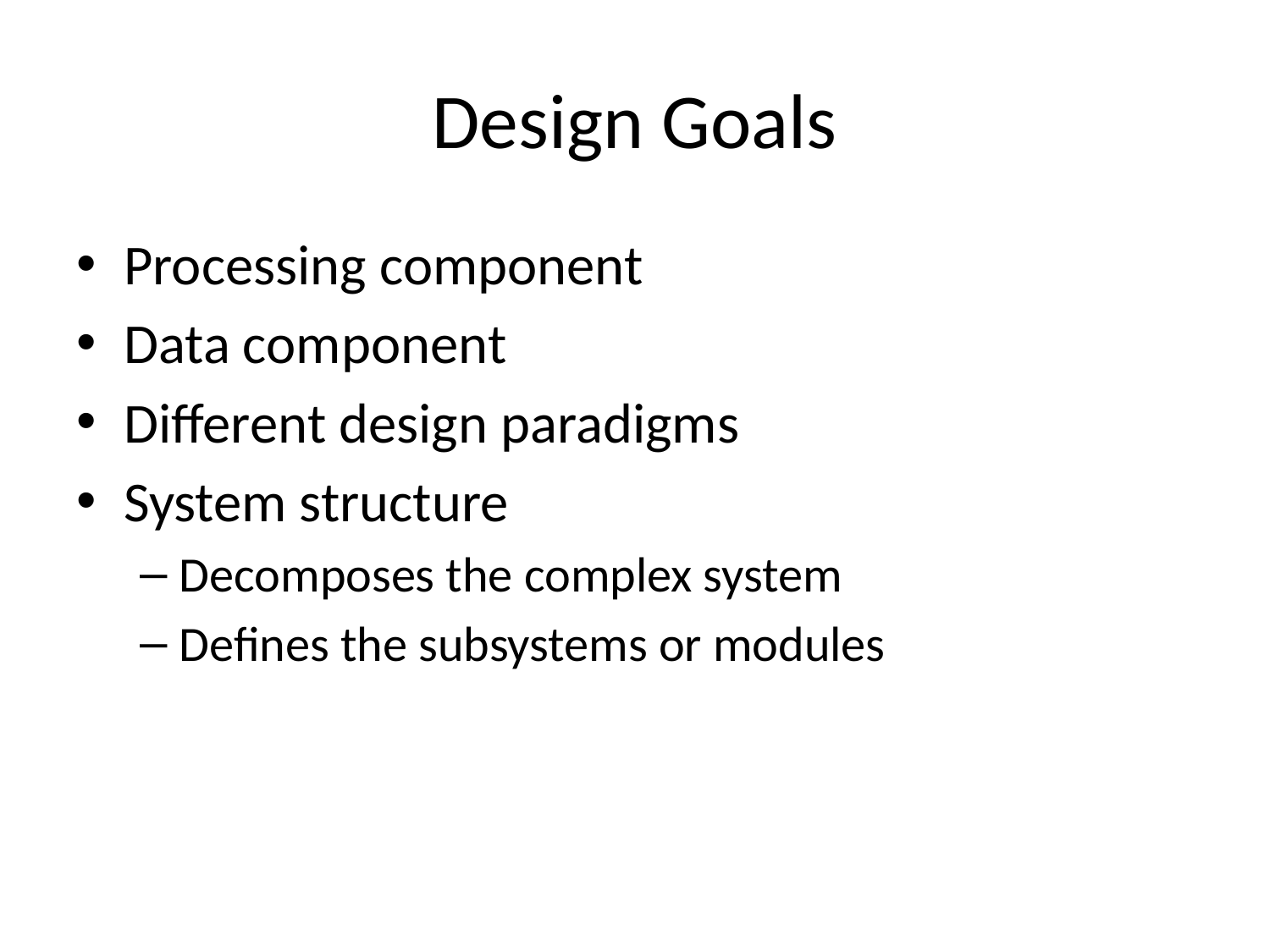

# Design Goals
Processing component
Data component
Different design paradigms
System structure
Decomposes the complex system
Defines the subsystems or modules